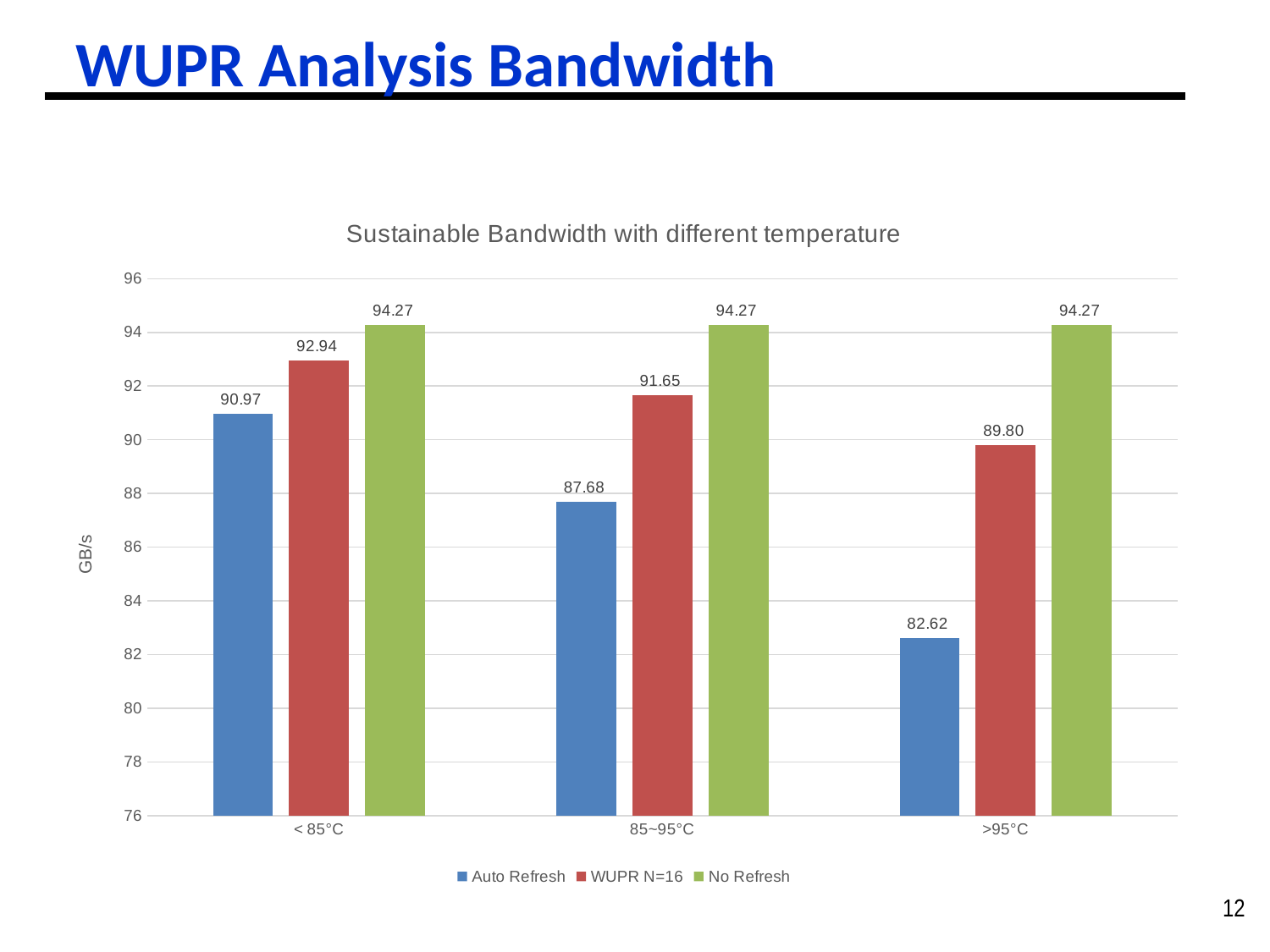

# WUPR Analysis Bandwidth

### Chart: Sustainable Bandwidth with different temperature

| Category | Auto Refresh | WUPR N=16 | No Refresh |
|---|---|---|---|
| < 85°C | 90.9684296 | 92.9395981 | 94.2713394 |
| 85~95°C | 87.6819916 | 91.651413 | 94.2713394 |
| >95°C | 82.6162033 | 89.8027802 | 94.2713394 |